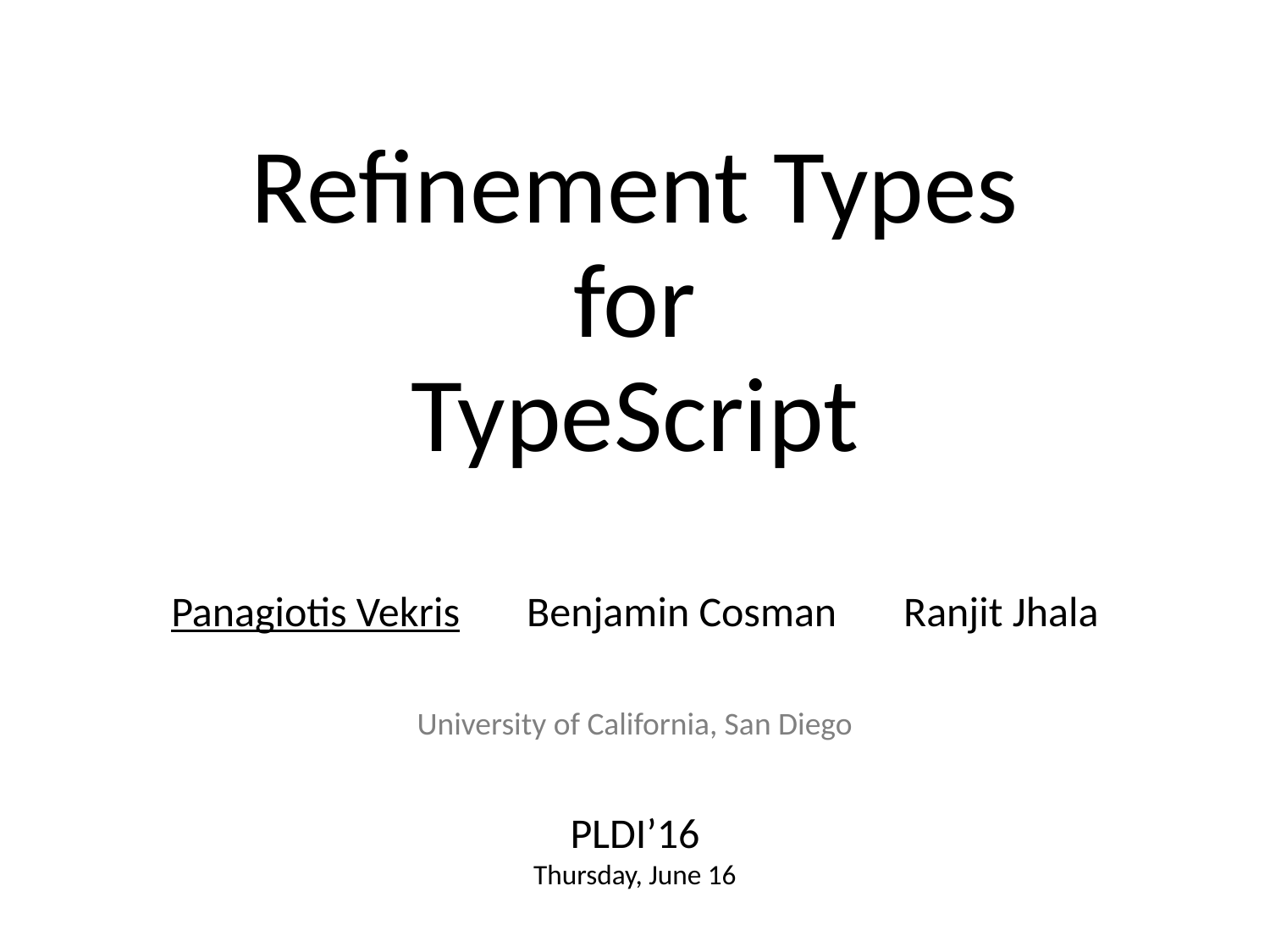

# Refinement Types for TypeScript
Panagiotis Vekris       Benjamin Cosman       Ranjit Jhala
University of California, San Diego
PLDI’16
Thursday, June 16